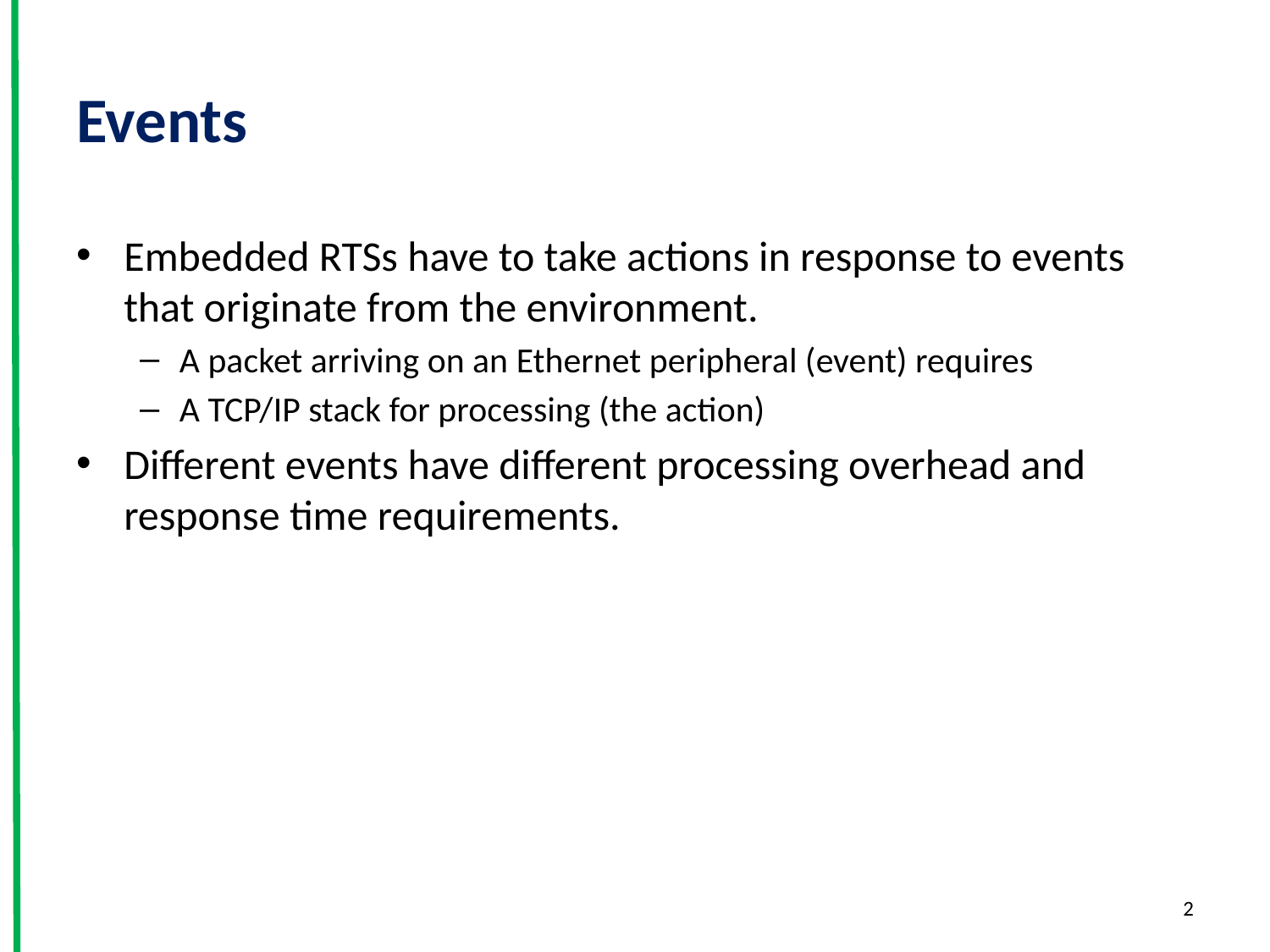

# Events
Embedded RTSs have to take actions in response to events that originate from the environment.
A packet arriving on an Ethernet peripheral (event) requires
A TCP/IP stack for processing (the action)
Different events have different processing overhead and response time requirements.

2